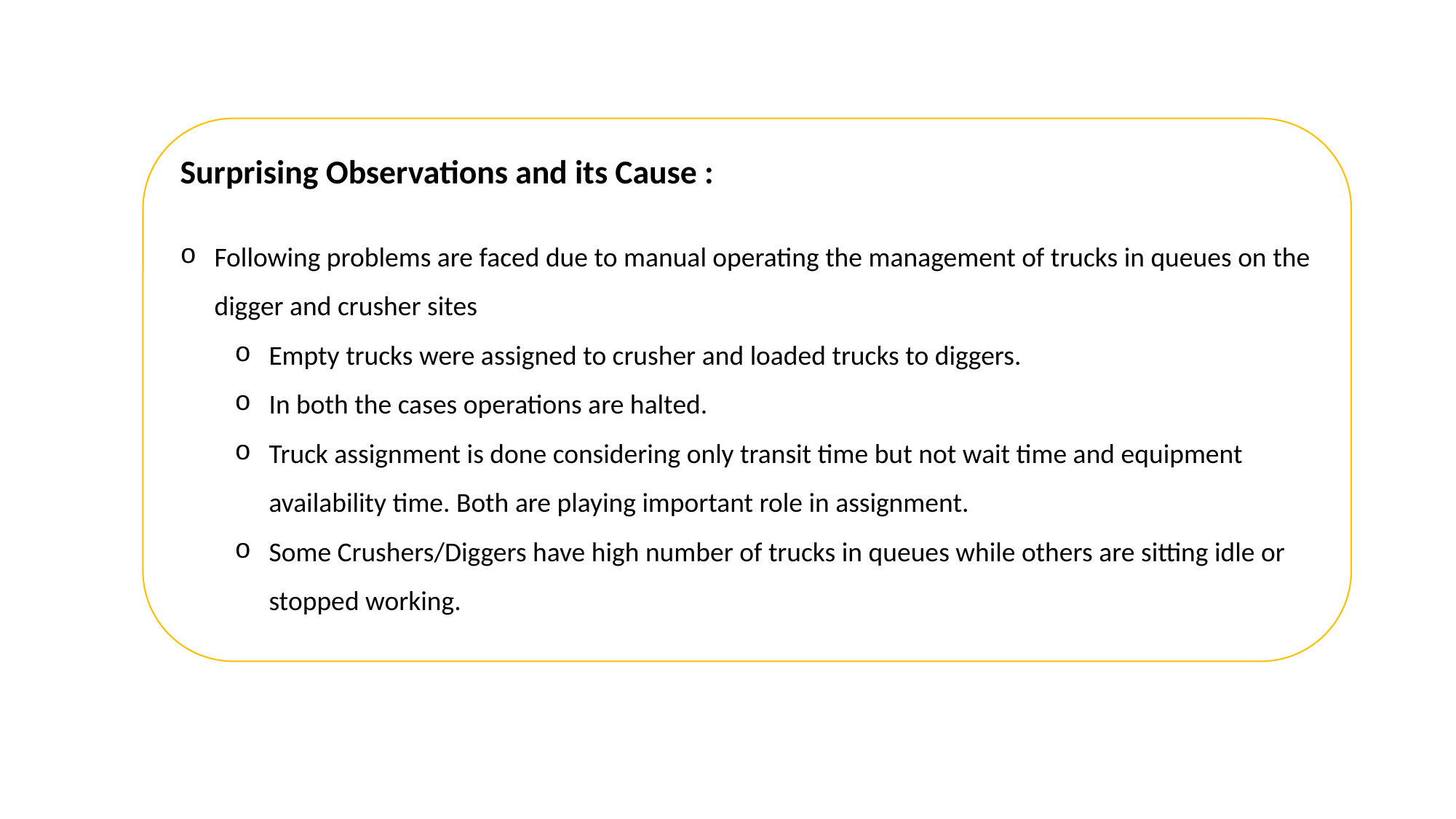

Surprising Observations and its Cause :

Following problems are faced due to manual operating the management of trucks in queues on the digger and crusher sites
Empty trucks were assigned to crusher and loaded trucks to diggers.
In both the cases operations are halted.
Truck assignment is done considering only transit time but not wait time and equipment availability time. Both are playing important role in assignment.
Some Crushers/Diggers have high number of trucks in queues while others are sitting idle or stopped working.